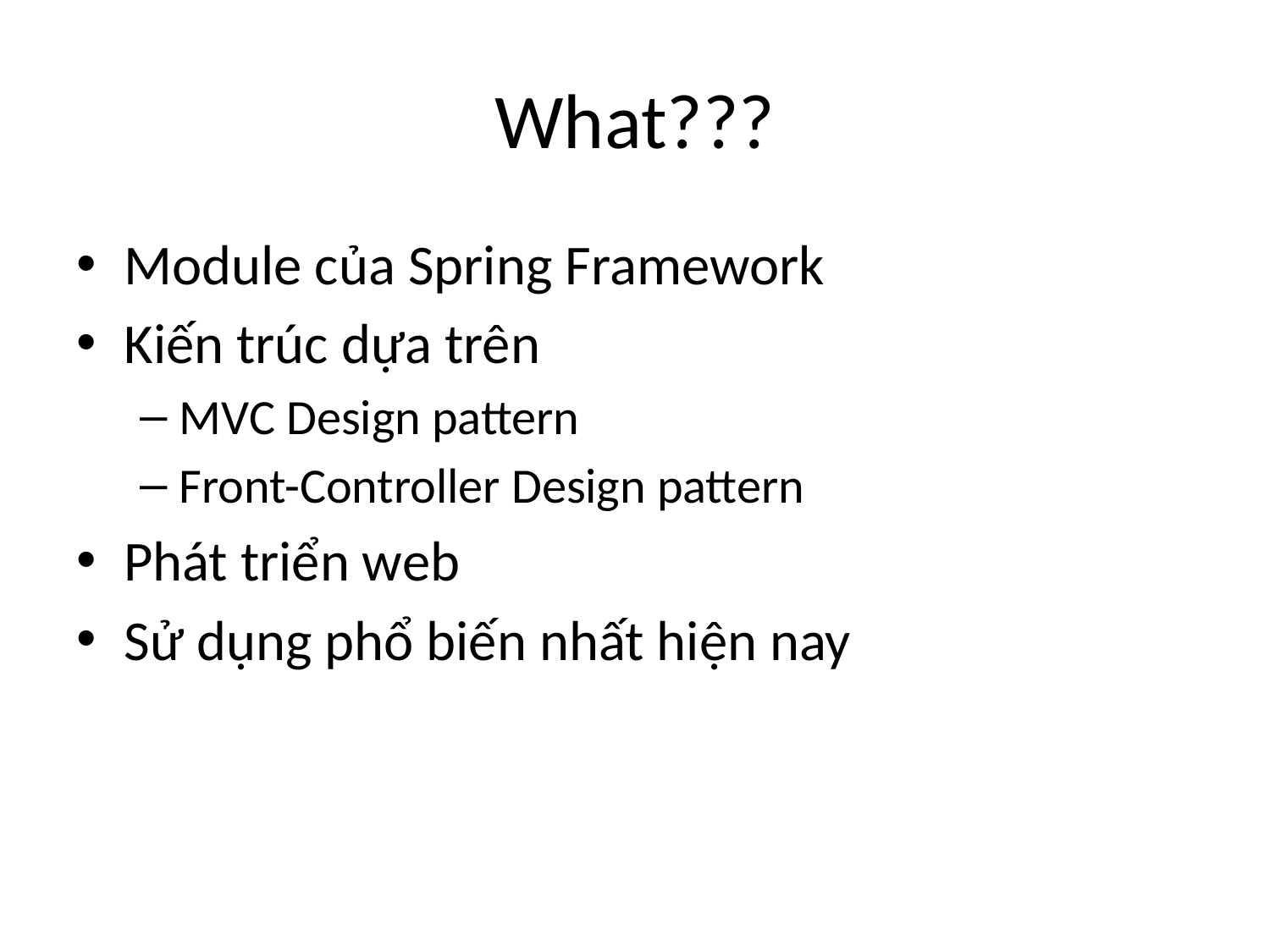

# What???
Module của Spring Framework
Kiến trúc dựa trên
MVC Design pattern
Front-Controller Design pattern
Phát triển web
Sử dụng phổ biến nhất hiện nay